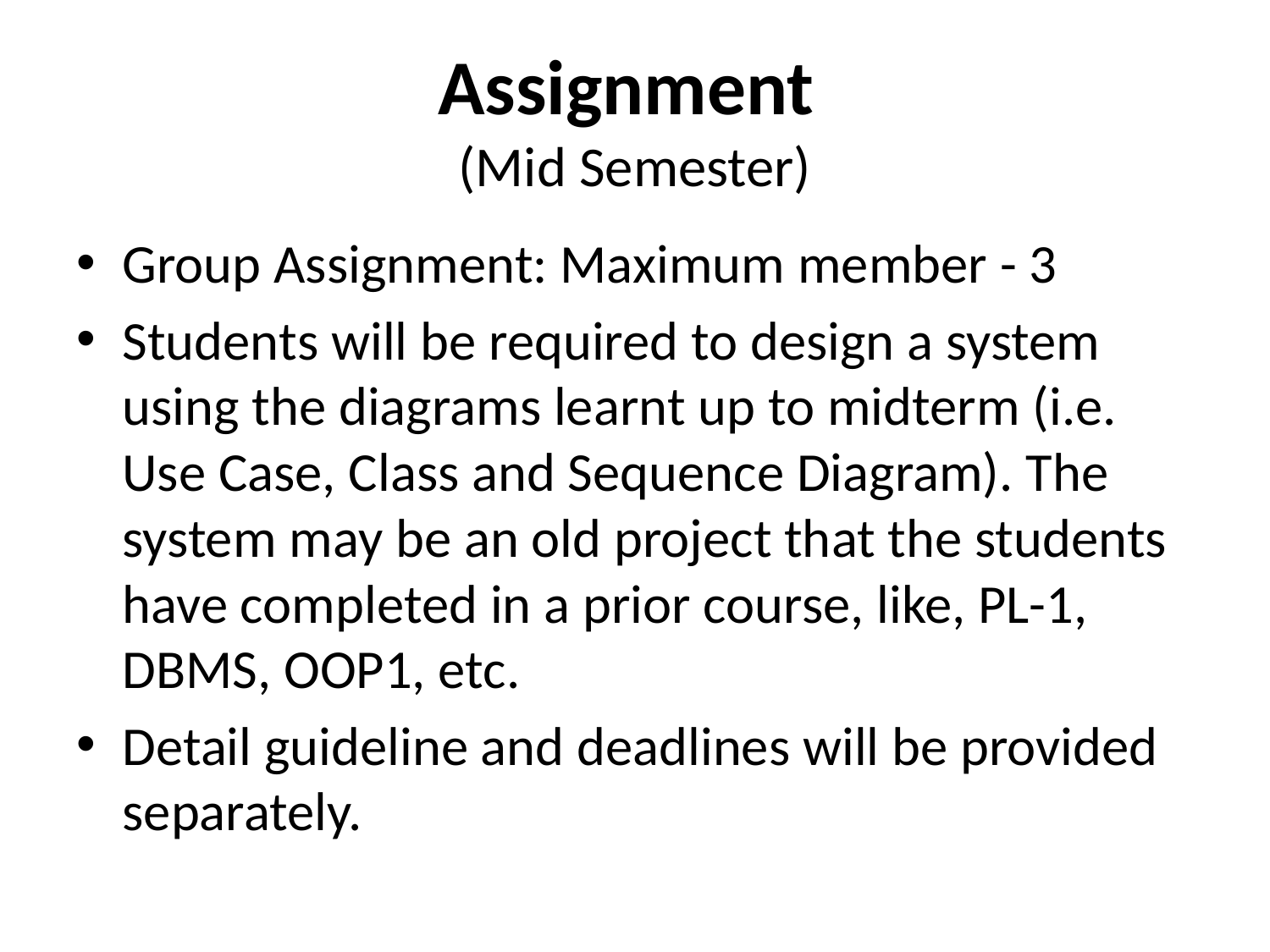

# Assignment (Mid Semester)
Group Assignment: Maximum member - 3
Students will be required to design a system using the diagrams learnt up to midterm (i.e. Use Case, Class and Sequence Diagram). The system may be an old project that the students have completed in a prior course, like, PL-1, DBMS, OOP1, etc.
Detail guideline and deadlines will be provided separately.